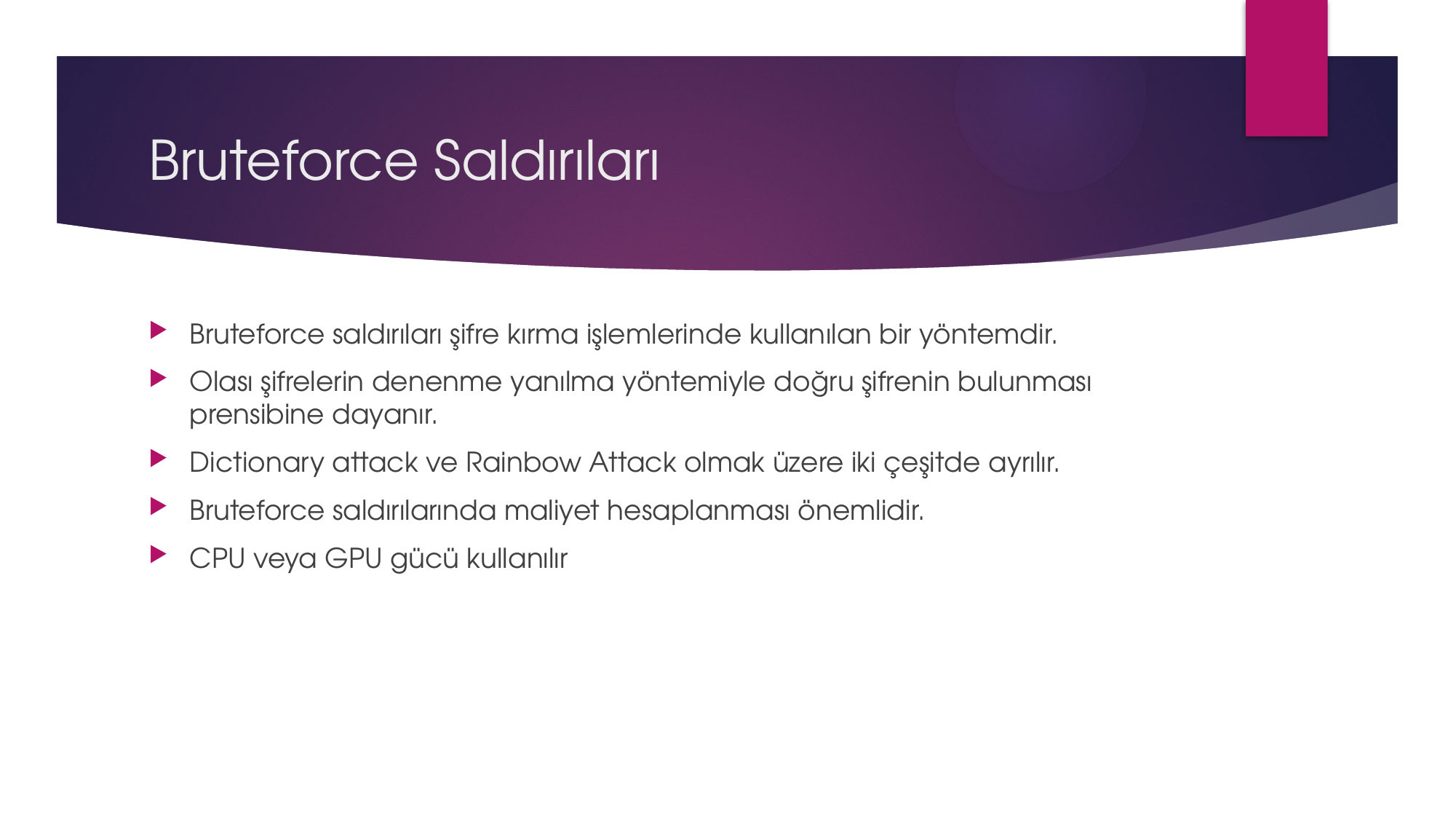

# Bruteforce Saldırıları
Bruteforce saldırıları şifre kırma işlemlerinde kullanılan bir yöntemdir.
Olası şifrelerin denenme yanılma yöntemiyle doğru şifrenin bulunması prensibine dayanır.
Dictionary attack ve Rainbow Attack olmak üzere iki çeşitde ayrılır.
Bruteforce saldırılarında maliyet hesaplanması önemlidir.
CPU veya GPU gücü kullanılır